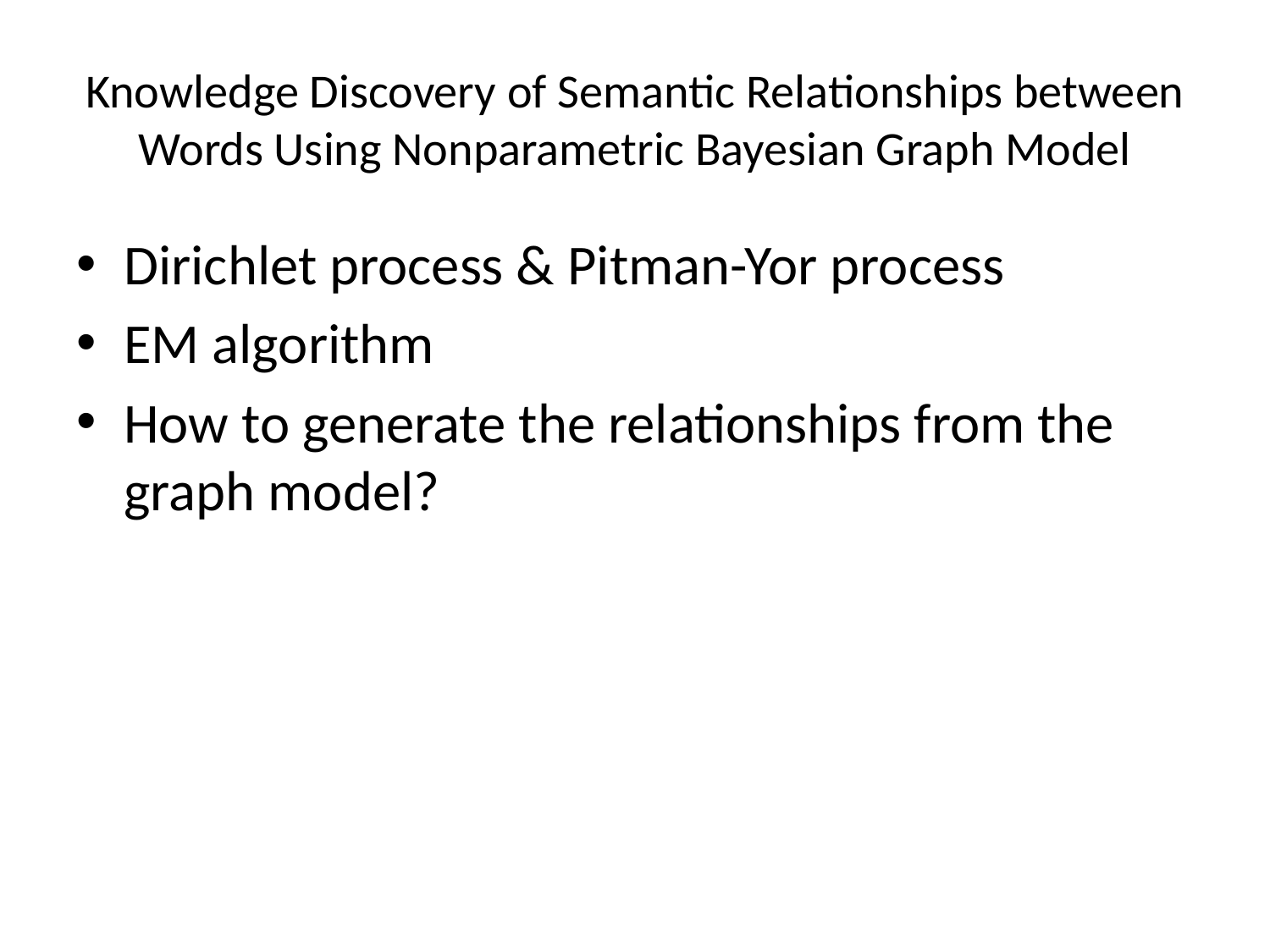

# Knowledge Discovery of Semantic Relationships between Words Using Nonparametric Bayesian Graph Model
Dirichlet process & Pitman-Yor process
EM algorithm
How to generate the relationships from the graph model?